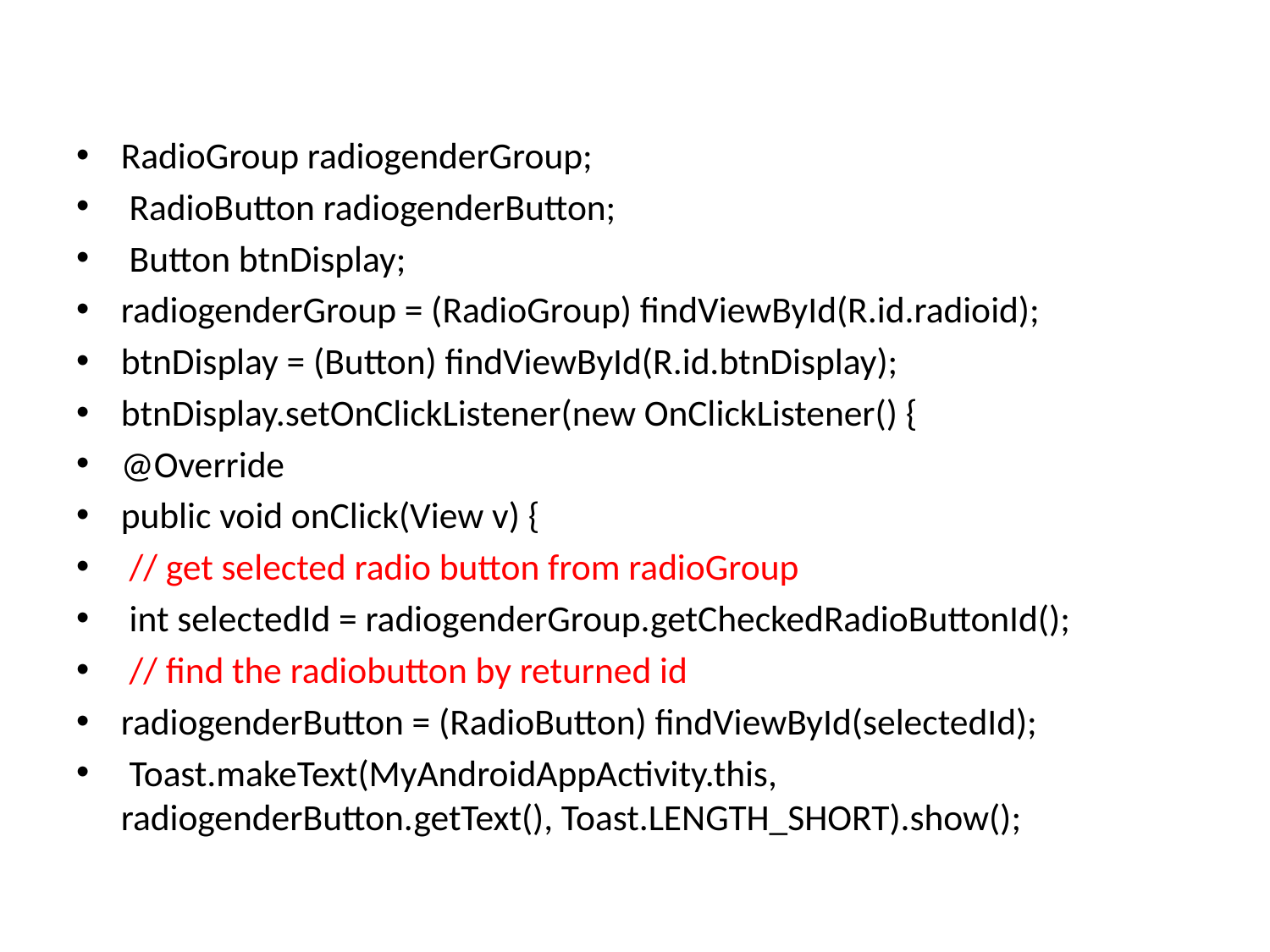

RadioGroup radiogenderGroup;
 RadioButton radiogenderButton;
 Button btnDisplay;
radiogenderGroup = (RadioGroup) findViewById(R.id.radioid);
btnDisplay = (Button) findViewById(R.id.btnDisplay);
btnDisplay.setOnClickListener(new OnClickListener() {
@Override
public void onClick(View v) {
 // get selected radio button from radioGroup
 int selectedId = radiogenderGroup.getCheckedRadioButtonId();
 // find the radiobutton by returned id
radiogenderButton = (RadioButton) findViewById(selectedId);
 Toast.makeText(MyAndroidAppActivity.this, radiogenderButton.getText(), Toast.LENGTH_SHORT).show();